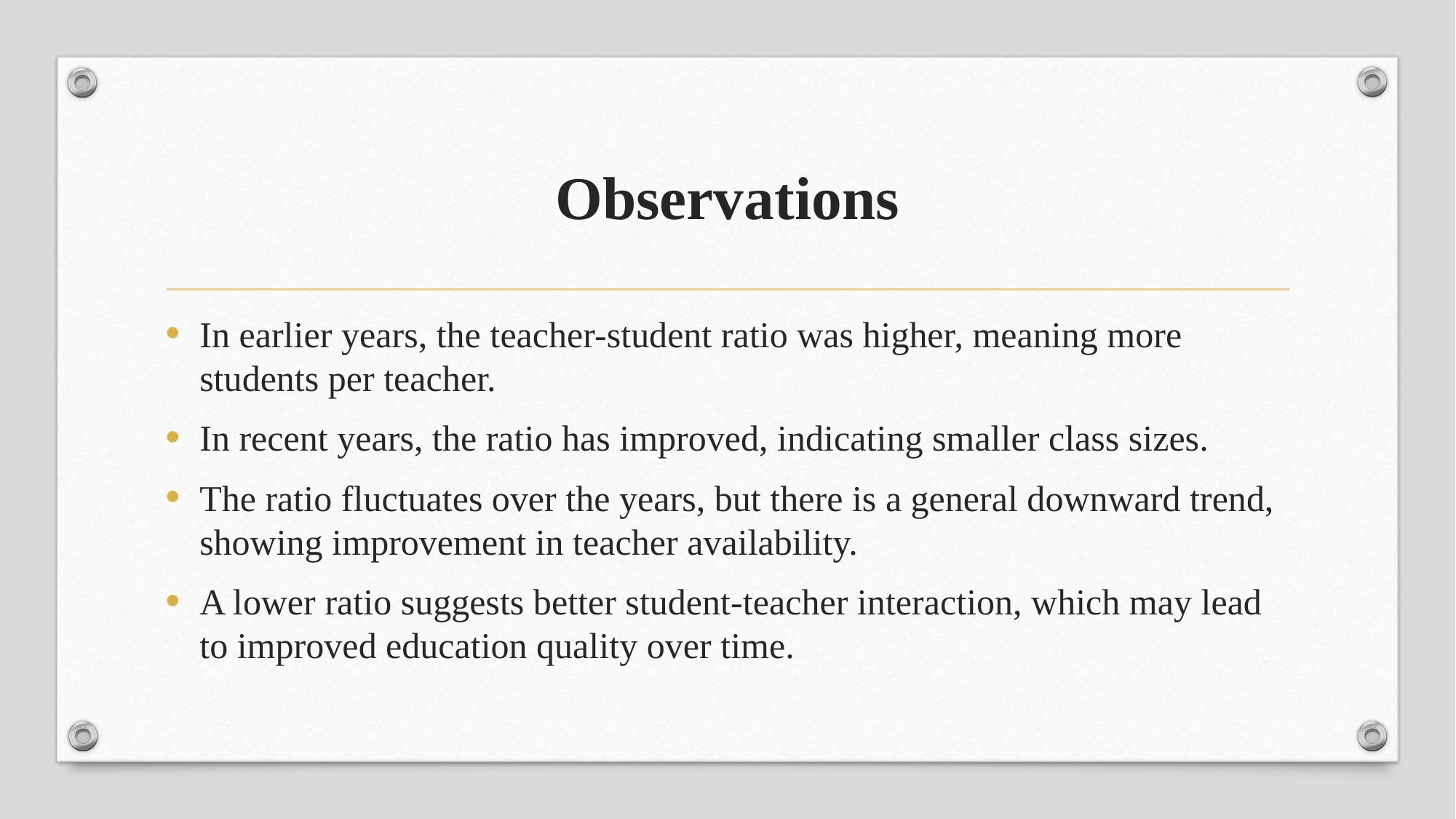

# Observations
In earlier years, the teacher-student ratio was higher, meaning more students per teacher.
In recent years, the ratio has improved, indicating smaller class sizes.
The ratio fluctuates over the years, but there is a general downward trend, showing improvement in teacher availability.
A lower ratio suggests better student-teacher interaction, which may lead to improved education quality over time.